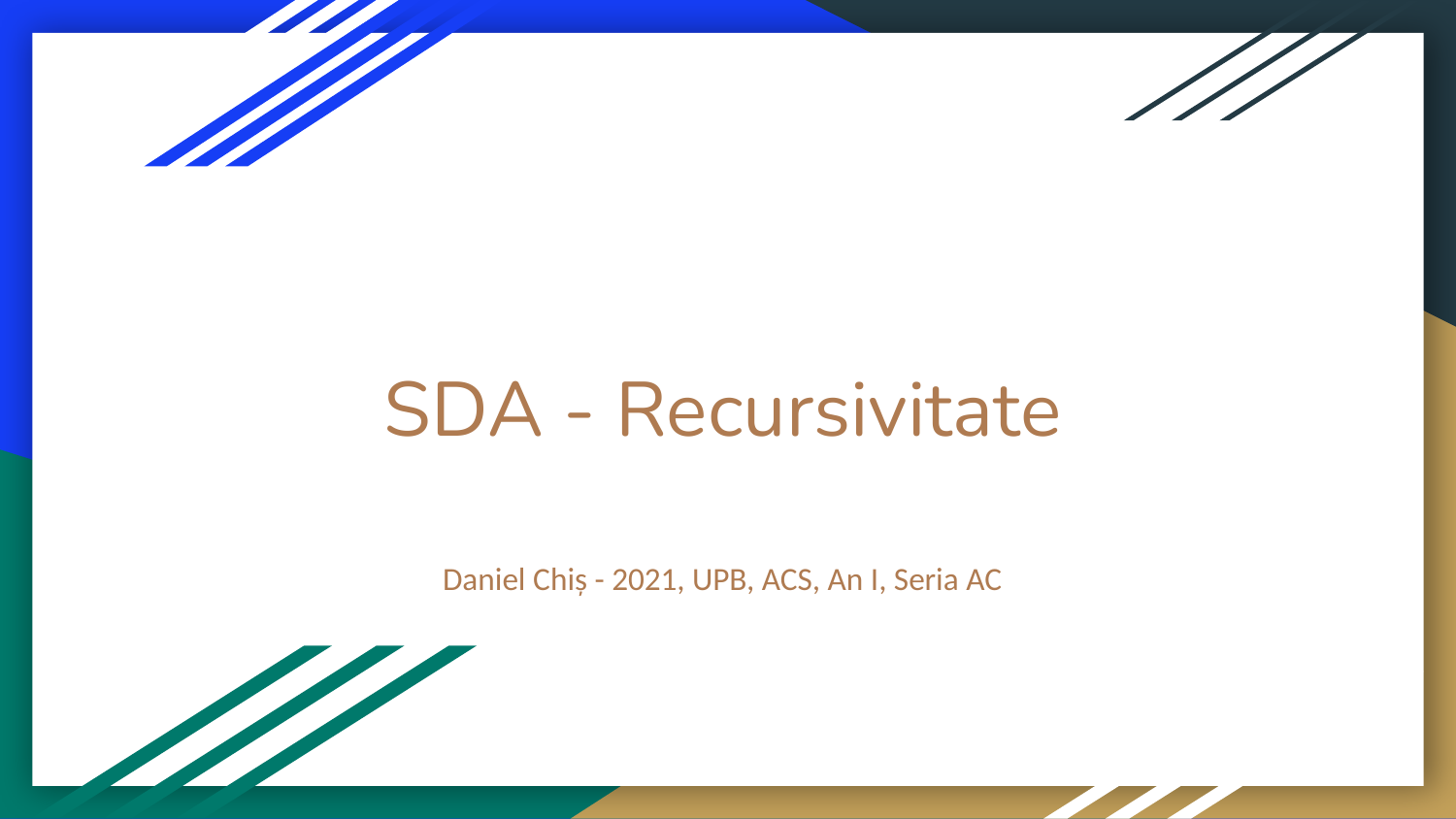

# SDA - Recursivitate
Daniel Chiș - 2021, UPB, ACS, An I, Seria AC